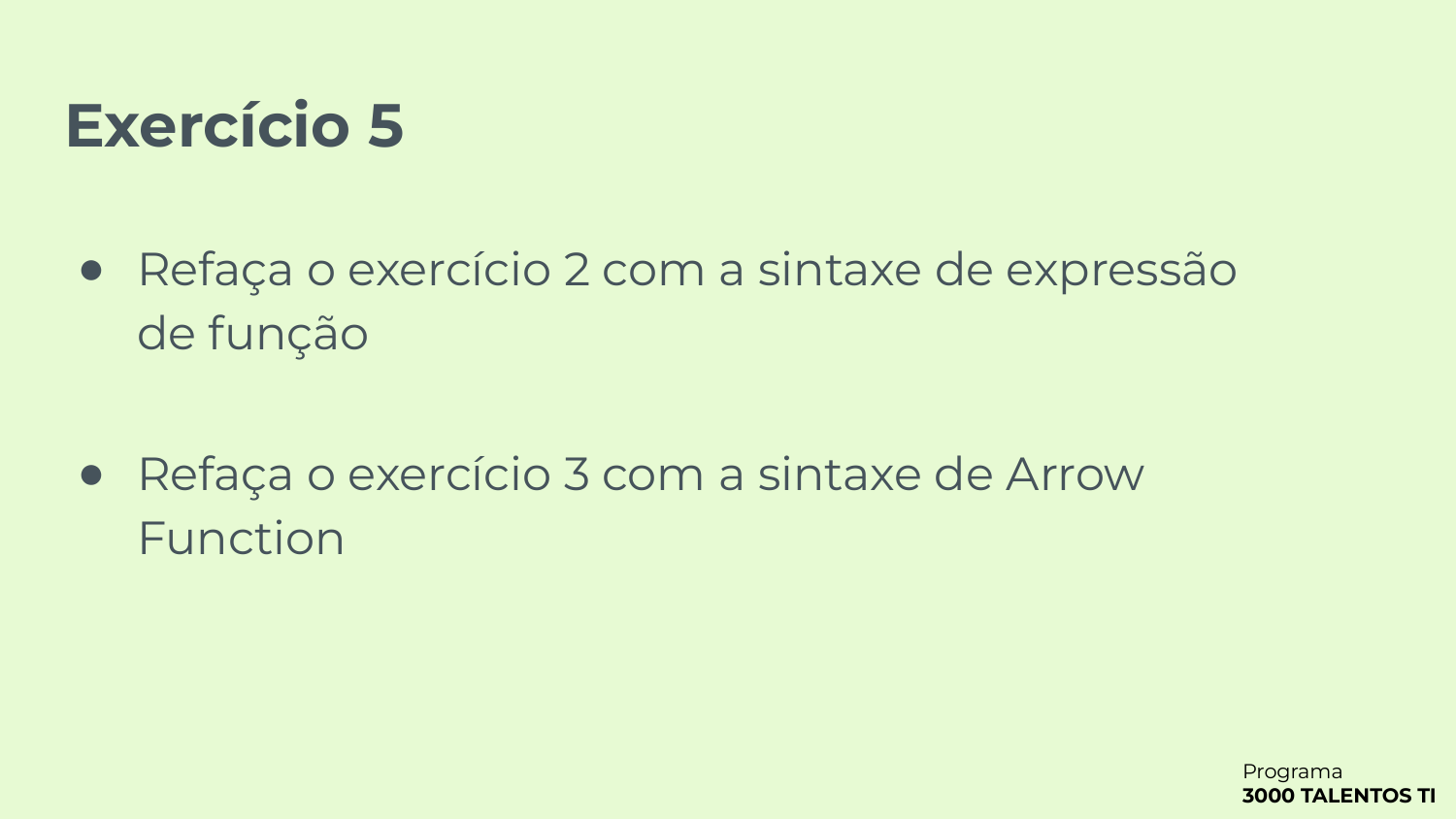

# Exercício 5
Refaça o exercício 2 com a sintaxe de expressão de função
Refaça o exercício 3 com a sintaxe de Arrow Function